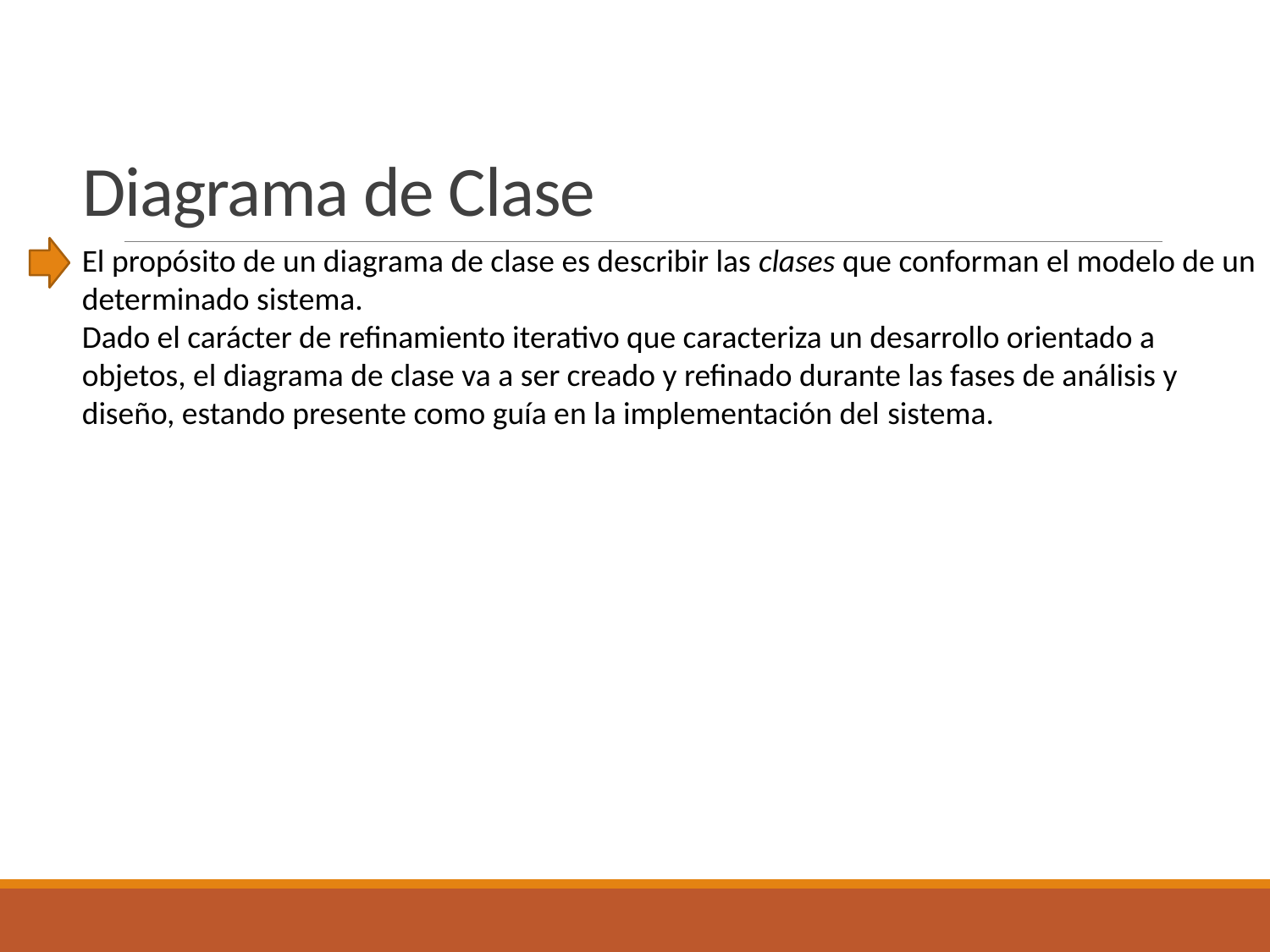

# Diagrama de Clase
El propósito de un diagrama de clase es describir las clases que conforman el modelo de un determinado sistema.
Dado el carácter de refinamiento iterativo que caracteriza un desarrollo orientado a objetos, el diagrama de clase va a ser creado y refinado durante las fases de análisis y diseño, estando presente como guía en la implementación del sistema.